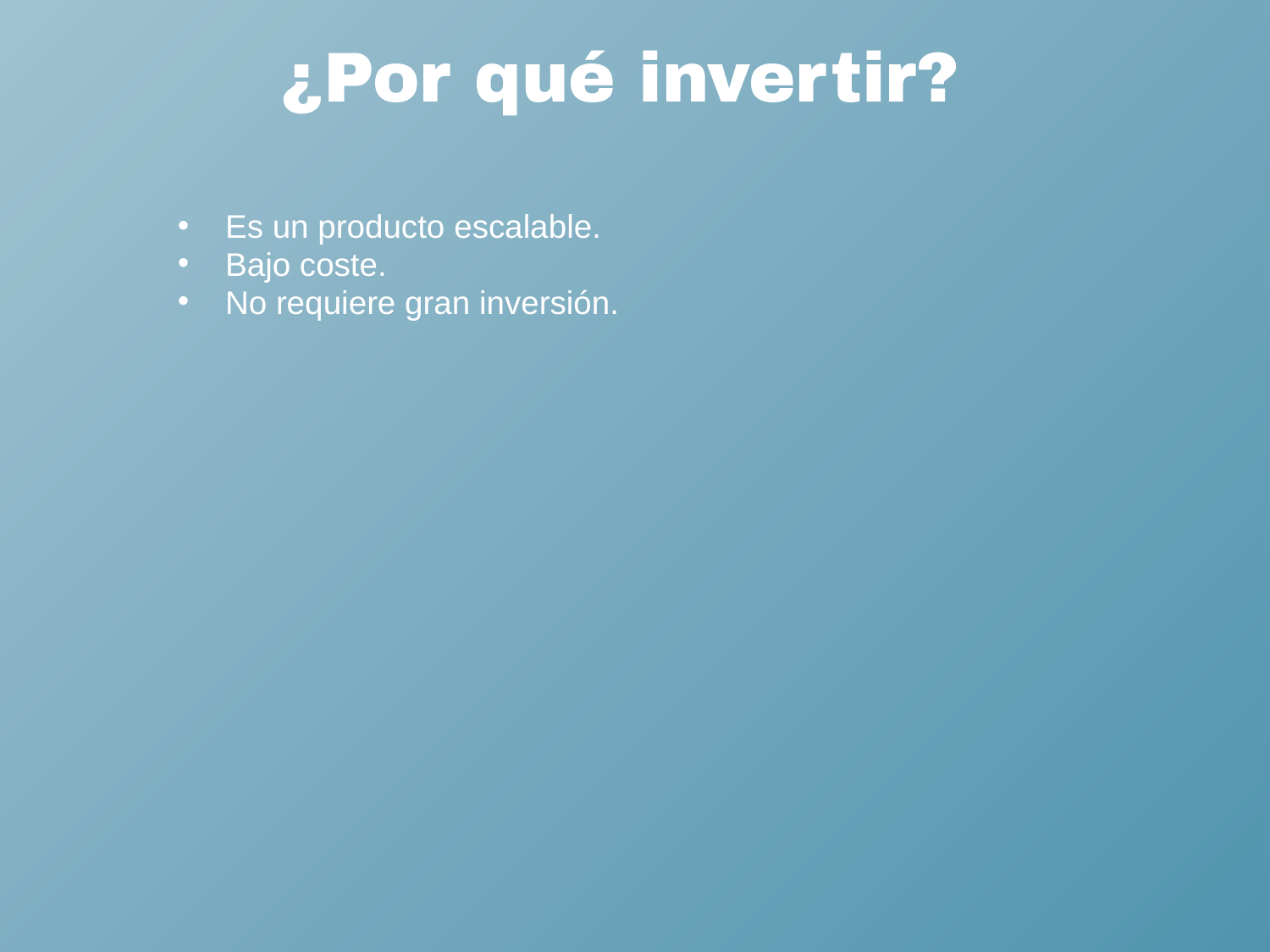

¿Por qué invertir?
Es un producto escalable.
Bajo coste.
No requiere gran inversión.